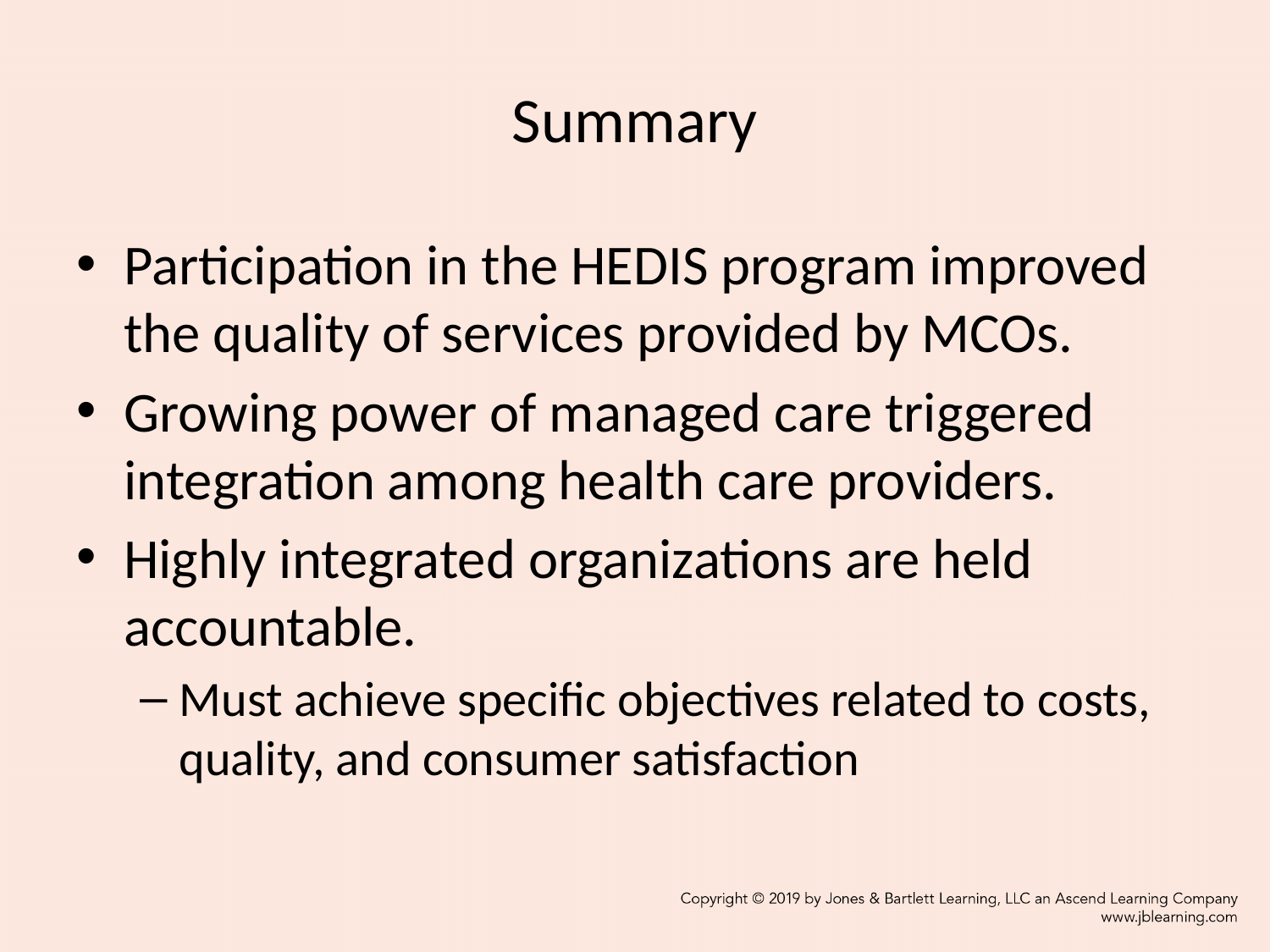

# Summary
Participation in the HEDIS program improved the quality of services provided by MCOs.
Growing power of managed care triggered integration among health care providers.
Highly integrated organizations are held accountable.
Must achieve specific objectives related to costs, quality, and consumer satisfaction